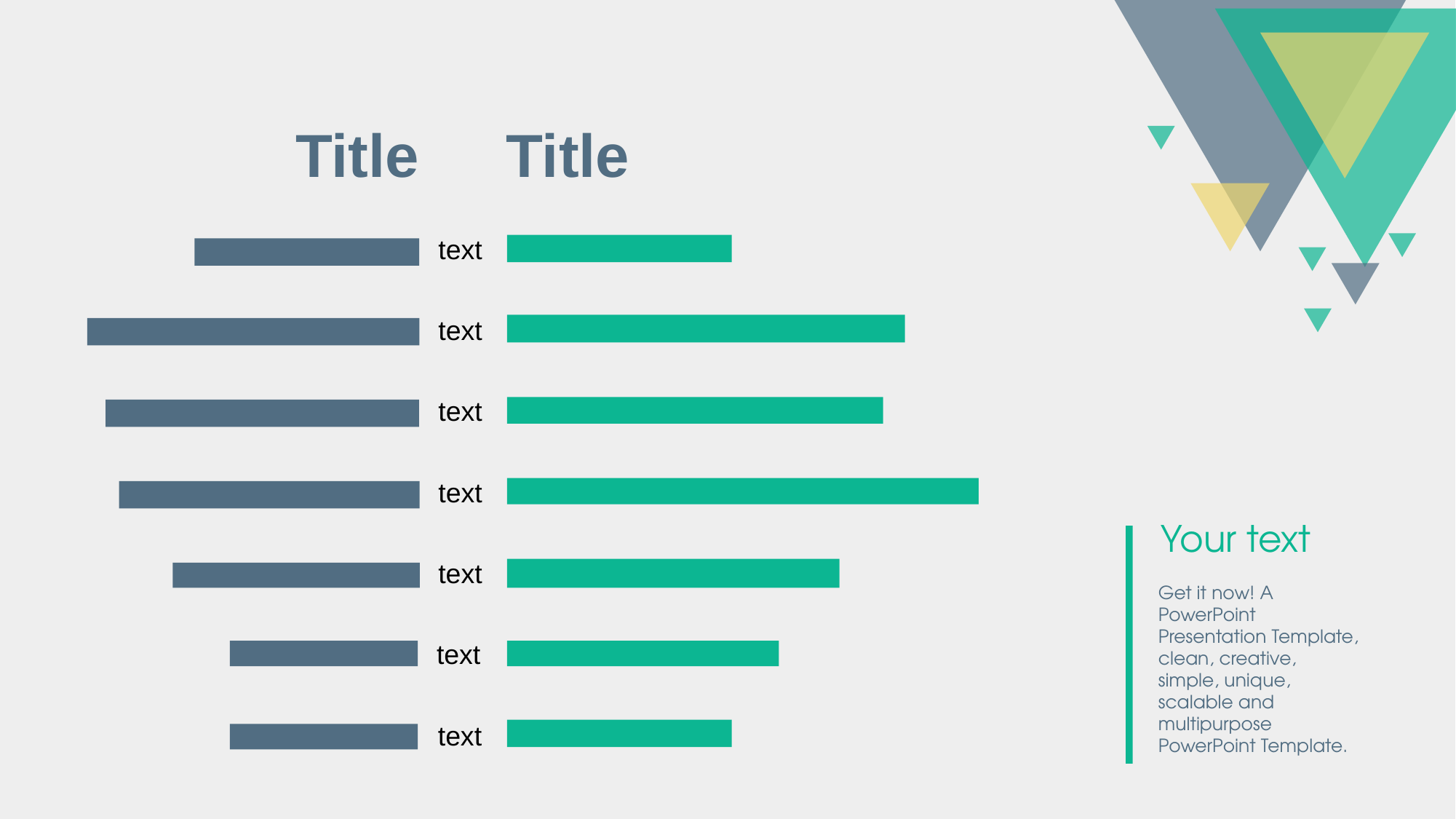

Title
Title
text

text

text

text

Your text

Get it now! A PowerPoint Presentation Template, clean, creative, simple, unique, scalable and multipurpose PowerPoint Template.
text

text

text